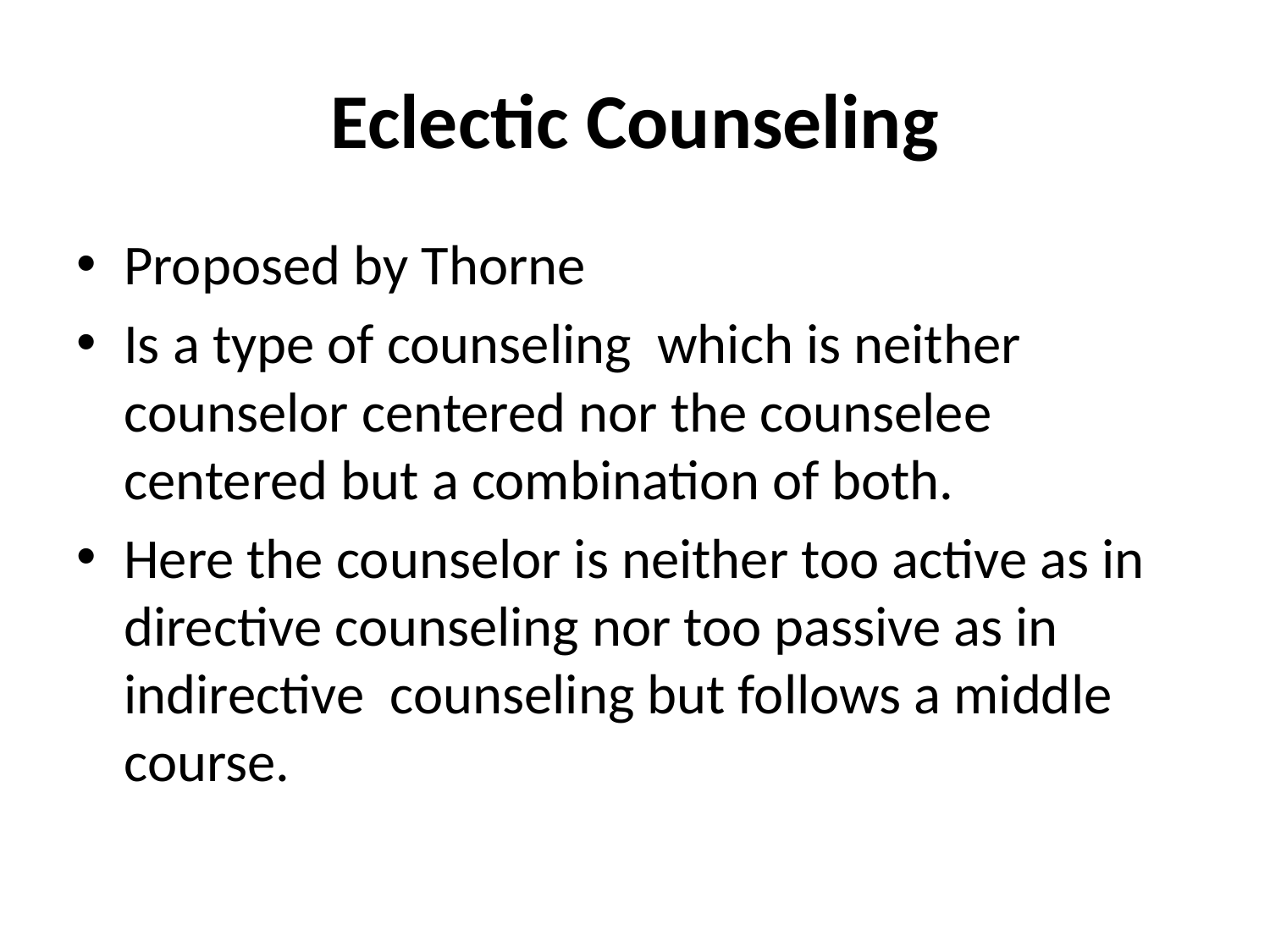

# Eclectic Counseling
Proposed by Thorne
Is a type of counseling  which is neither  counselor centered nor the counselee centered but a combination of both.
Here the counselor is neither too active as in directive counseling nor too passive as in indirective  counseling but follows a middle course.